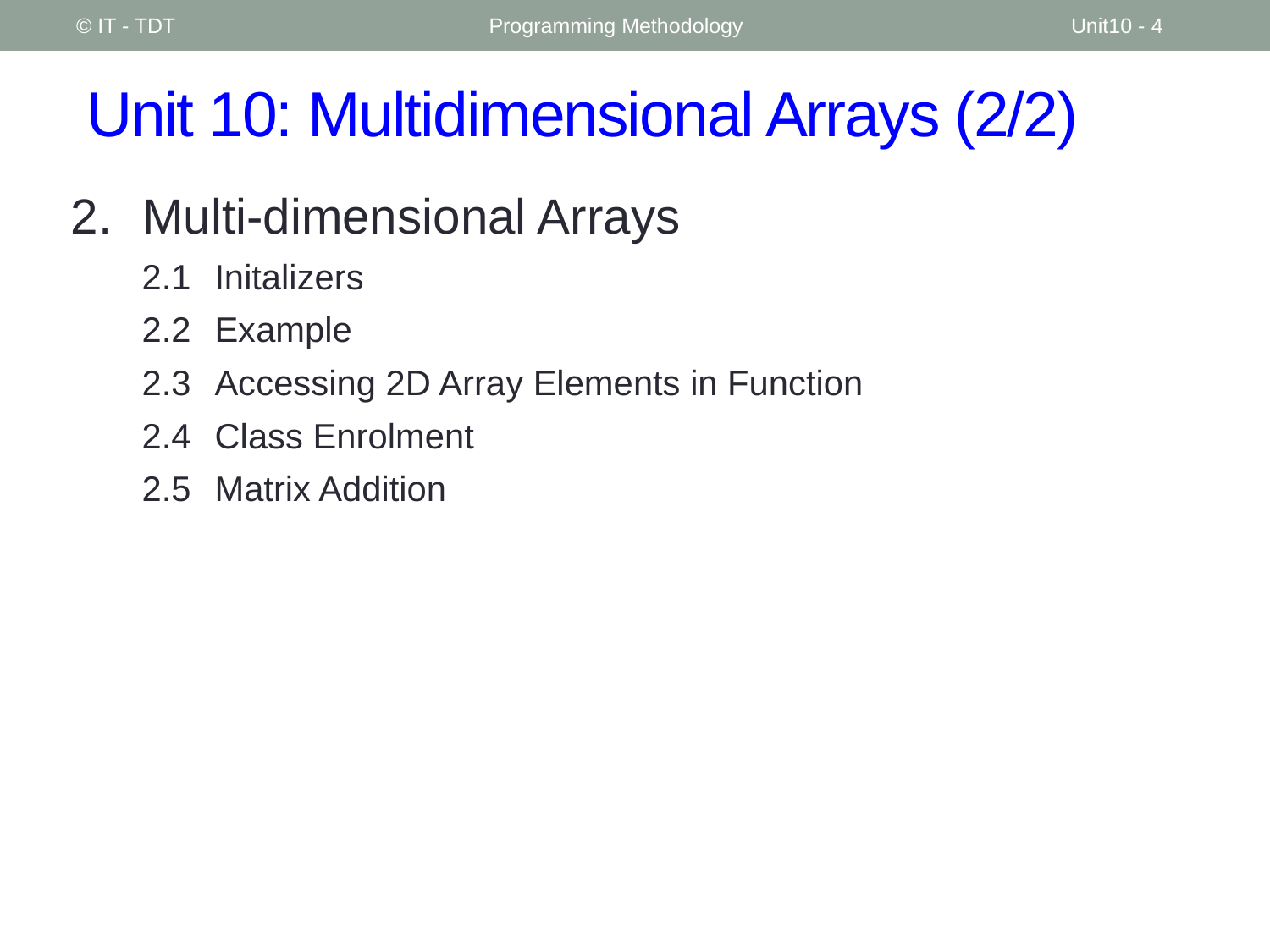

© IT - TDT
Programming Methodology
Unit10 - 4
# Unit 10: Multidimensional Arrays (2/2)
Multi-dimensional Arrays
2.1	Initalizers
2.2	Example
2.3	Accessing 2D Array Elements in Function
2.4	Class Enrolment
2.5	Matrix Addition